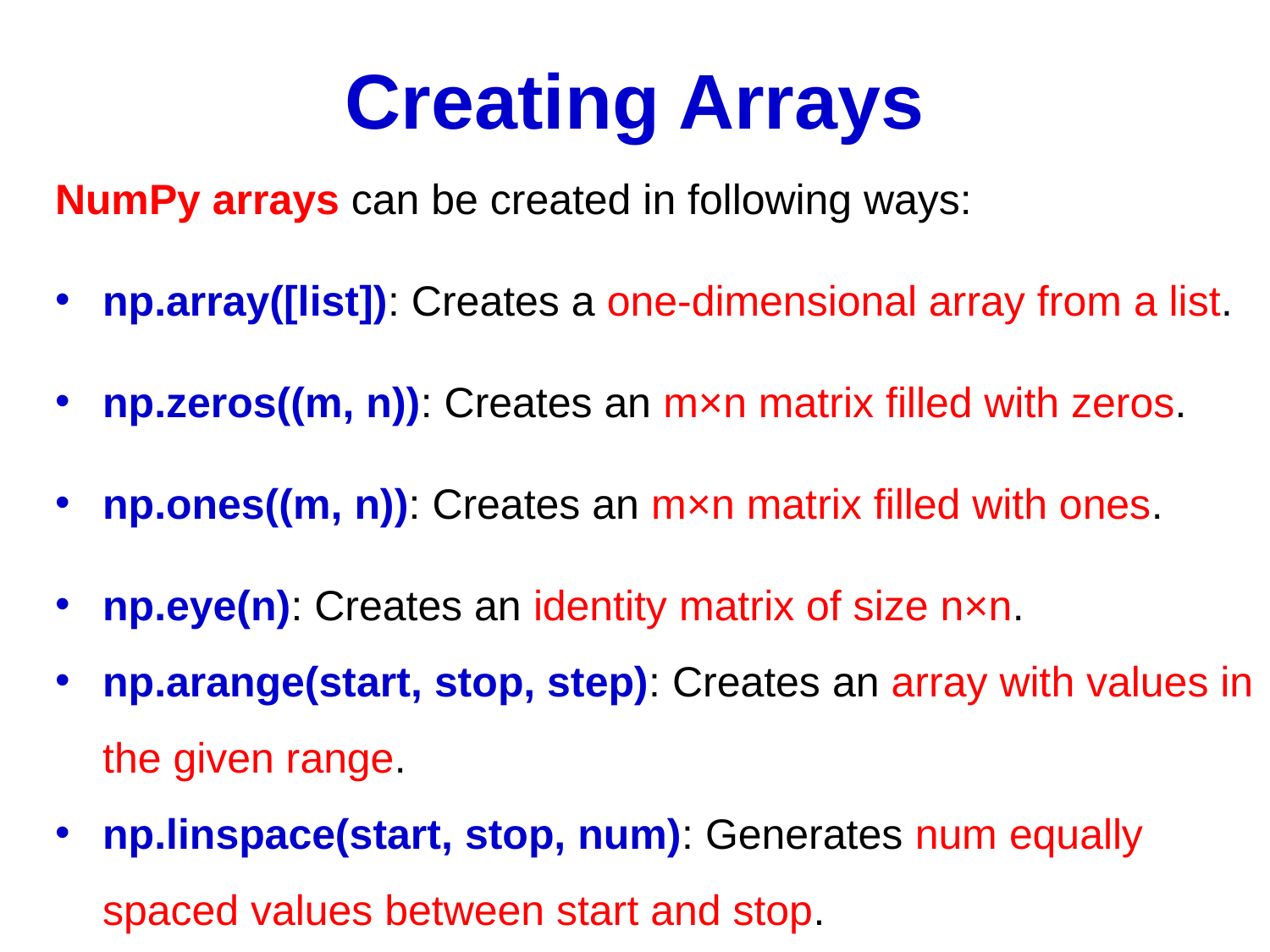

# Creating Arrays
NumPy arrays can be created in following ways:
np.array([list]): Creates a one-dimensional array from a list.
np.zeros((m, n)): Creates an m×n matrix filled with zeros.
np.ones((m, n)): Creates an m×n matrix filled with ones.
np.eye(n): Creates an identity matrix of size n×n.
np.arange(start, stop, step): Creates an array with values in the given range.
np.linspace(start, stop, num): Generates num equally spaced values between start and stop.